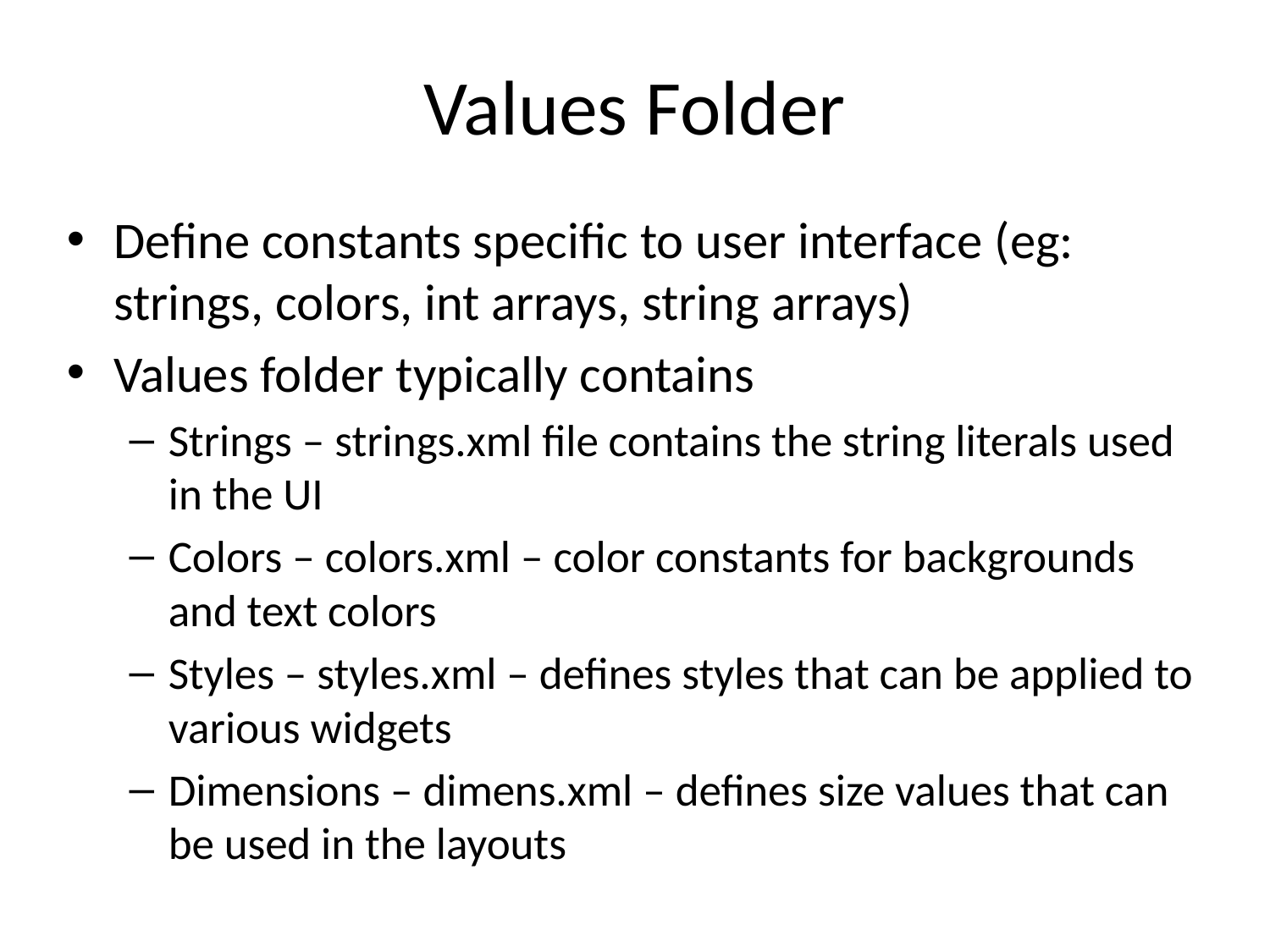

# Values Folder
Define constants specific to user interface (eg: strings, colors, int arrays, string arrays)
Values folder typically contains
Strings – strings.xml file contains the string literals used in the UI
Colors – colors.xml – color constants for backgrounds and text colors
Styles – styles.xml – defines styles that can be applied to various widgets
Dimensions – dimens.xml – defines size values that can be used in the layouts